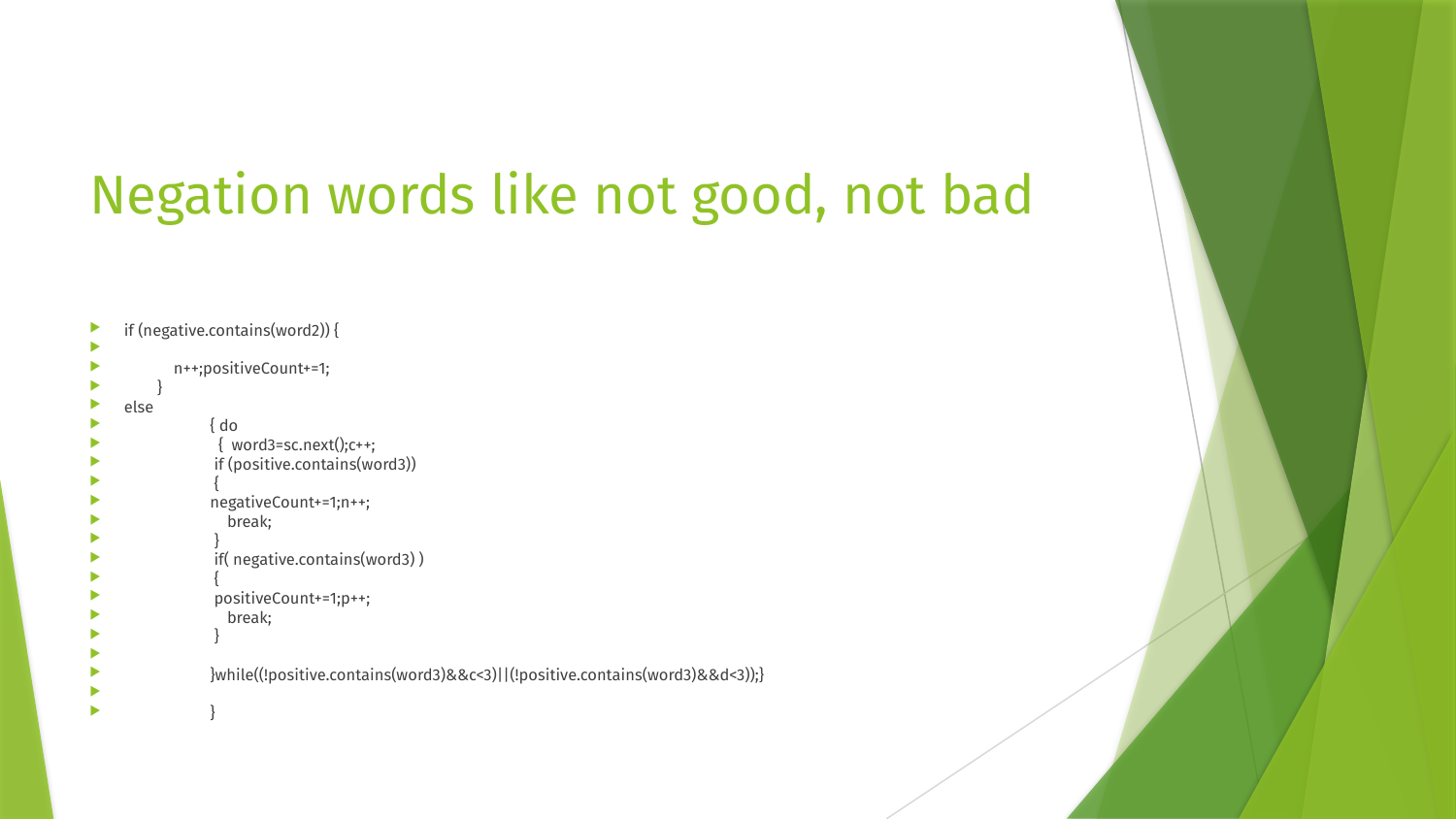

# Negation words like not good, not bad
if (negative.contains(word2)) {

            n++;positiveCount+=1;
        }
else
				{ do
				  {  word3=sc.next();c++;
					 if (positive.contains(word3))
					 {
						negativeCount+=1;n++;
                         break;
					 }
					 if( negative.contains(word3) )
					 {
						 positiveCount+=1;p++;
                         break;
					 }

			}while((!positive.contains(word3)&&c<3)||(!positive.contains(word3)&&d<3));}

			}